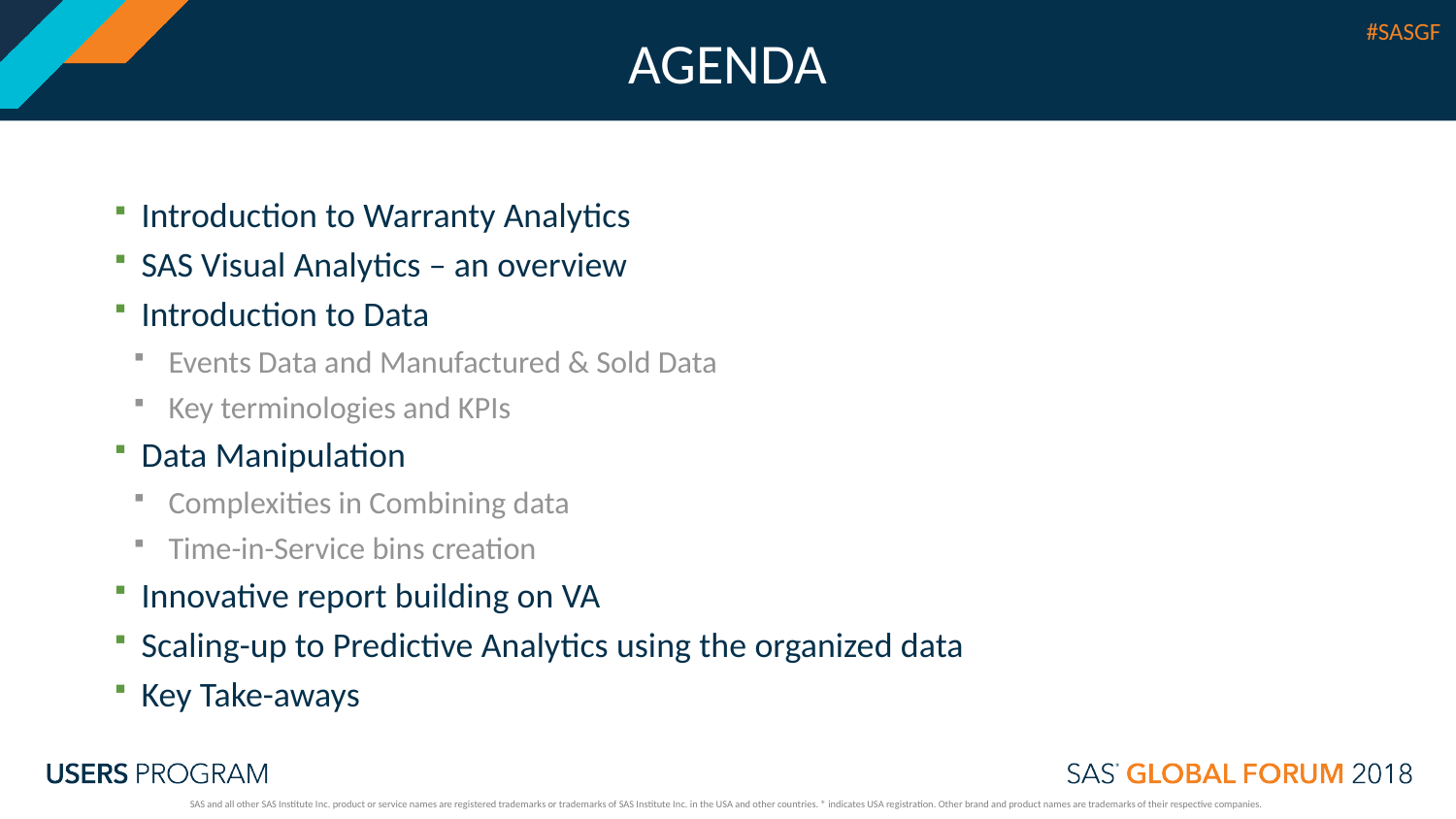

Agenda
# AGENDA

Introduction to Warranty Analytics
SAS Visual Analytics – an overview
Introduction to Data
Events Data and Manufactured & Sold Data
Key terminologies and KPIs
Data Manipulation
Complexities in Combining data
Time-in-Service bins creation
Innovative report building on VA
Scaling-up to Predictive Analytics using the organized data
Key Take-aways